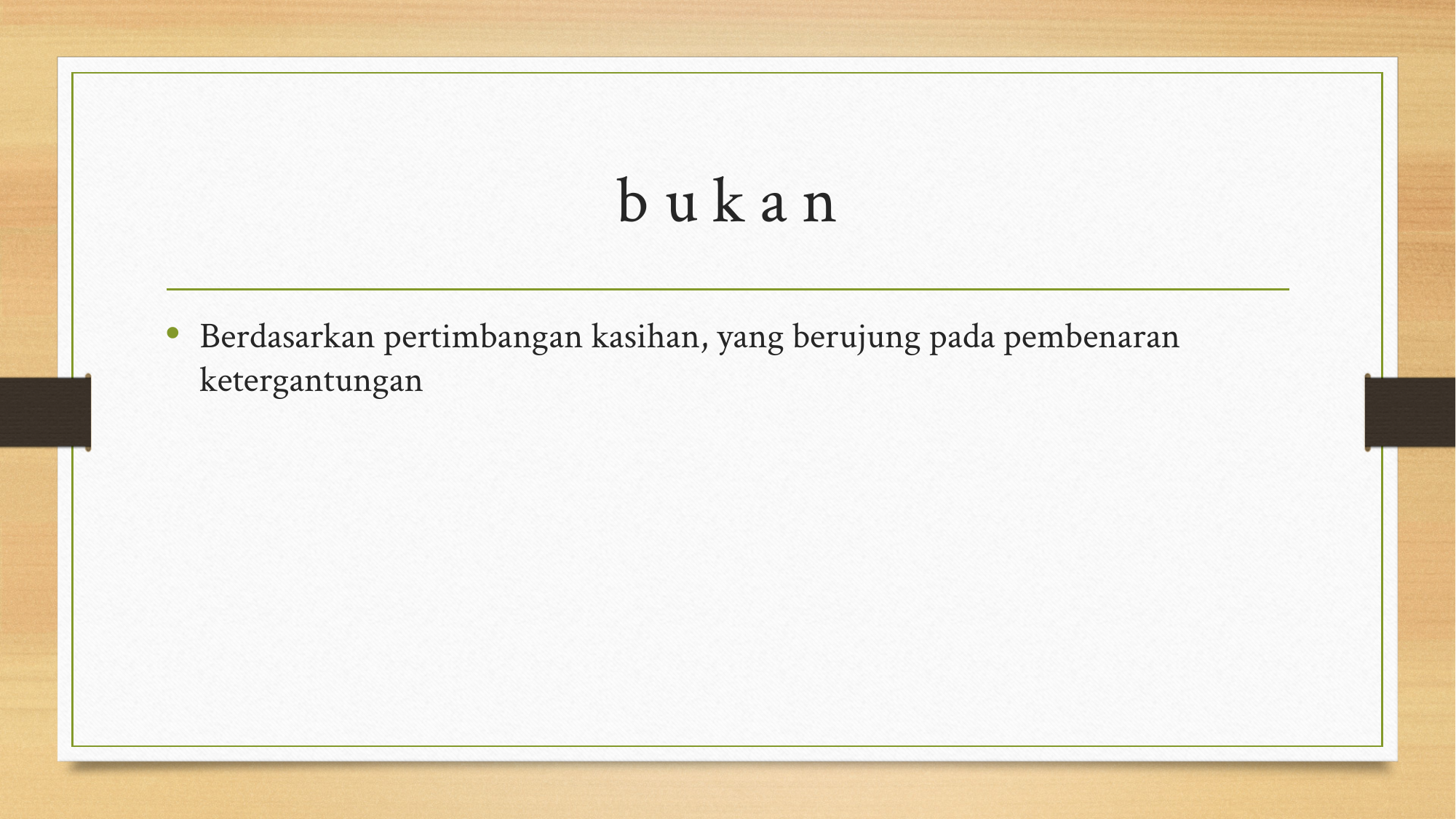

# b u k a n
Berdasarkan pertimbangan kasihan, yang berujung pada pembenaran ketergantungan